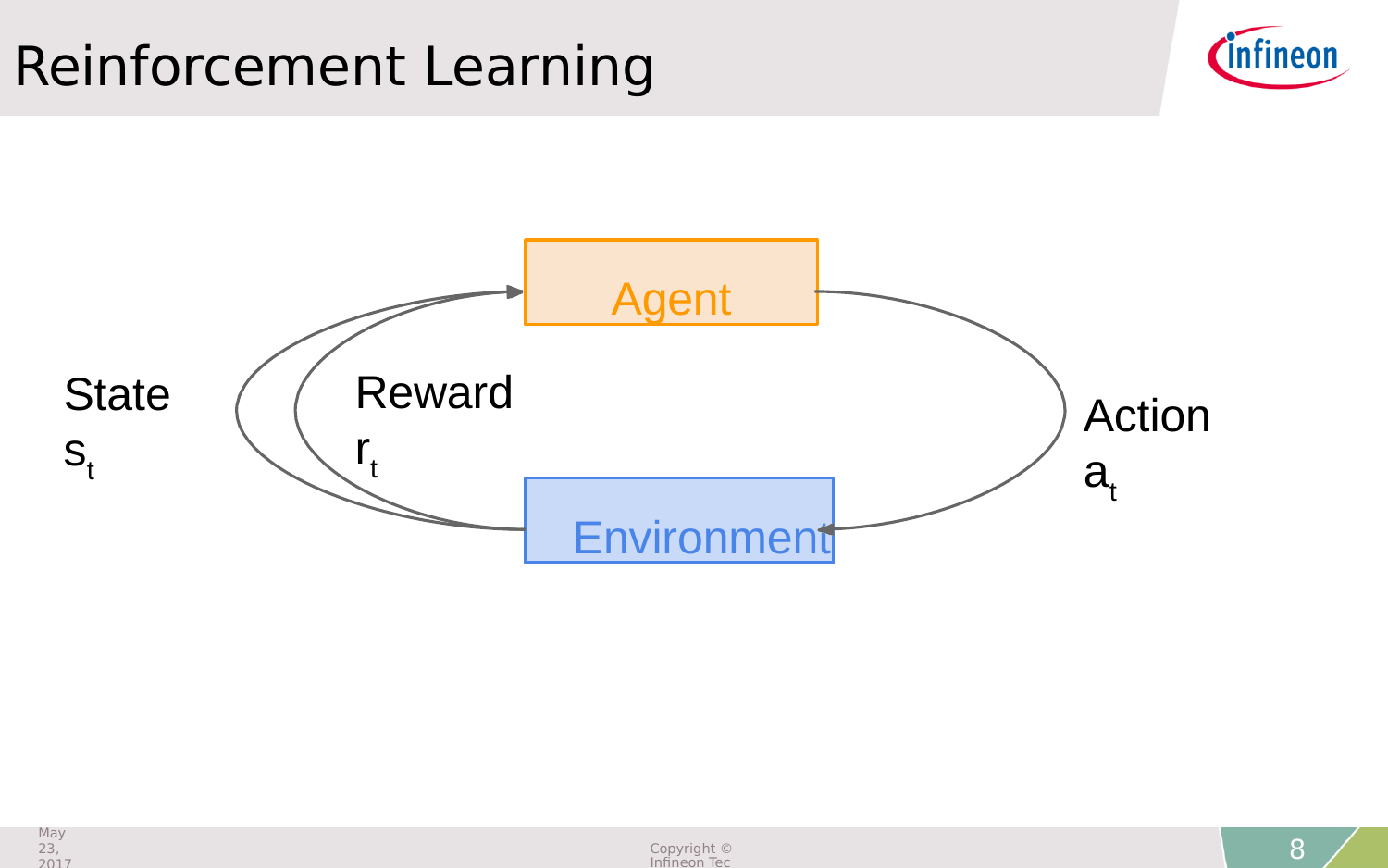

Reinforcement Learning
Agent

Reward rt
State st
Action at
Environment

Lecture 14 - 8
May 23, 2017
Copyright © Infineon Technologies AG 2018. All rights reserved.
8